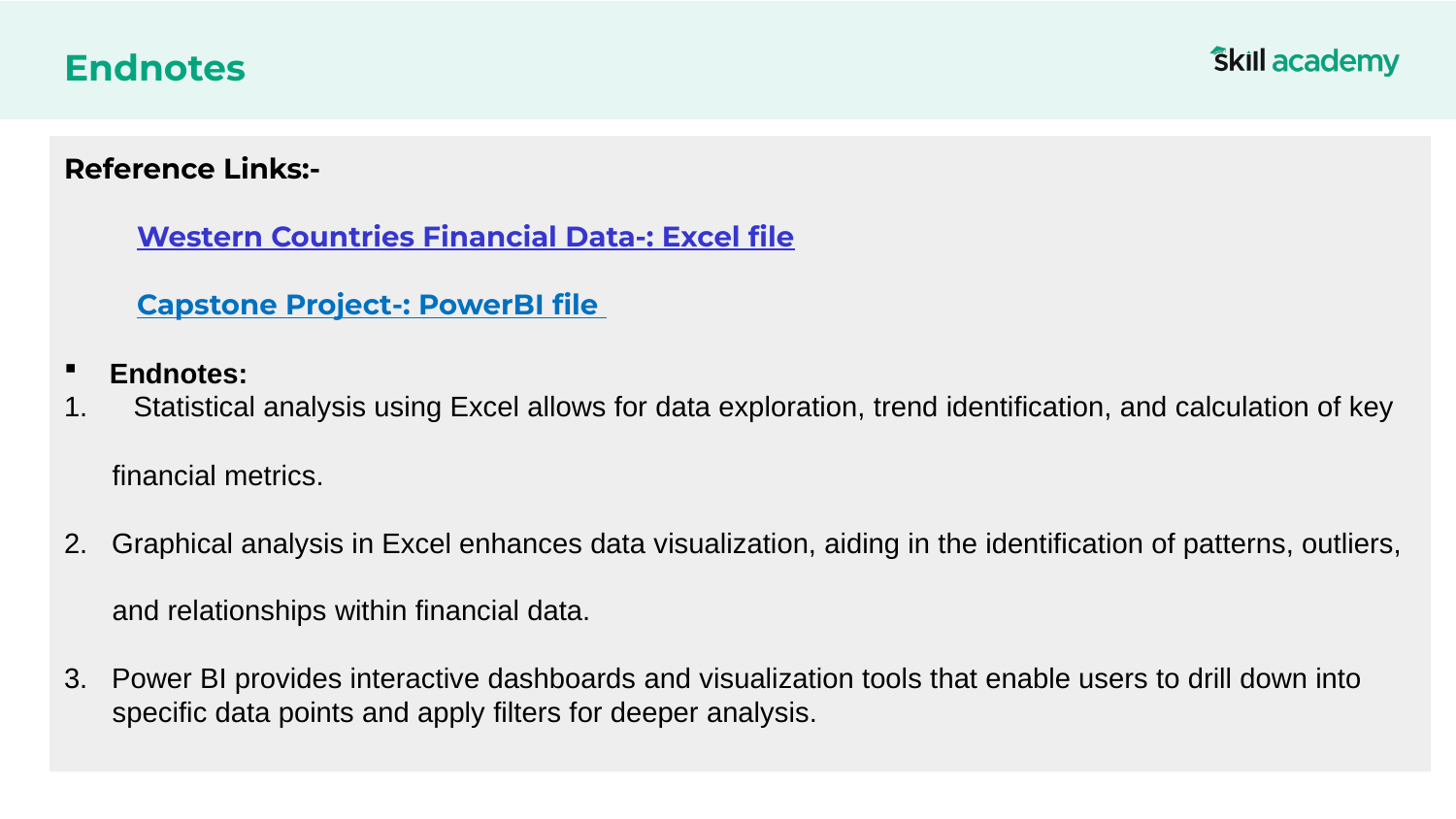

# Endnotes
Reference Links:-

Western Countries Financial Data-: Excel file

Capstone Project-: PowerBI file

Endnotes:
   Statistical analysis using Excel allows for data exploration, trend identification, and calculation of key
      financial metrics.

2.   Graphical analysis in Excel enhances data visualization, aiding in the identification of patterns, outliers,
      and relationships within financial data.

3.   Power BI provides interactive dashboards and visualization tools that enable users to drill down into
      specific data points and apply filters for deeper analysis.